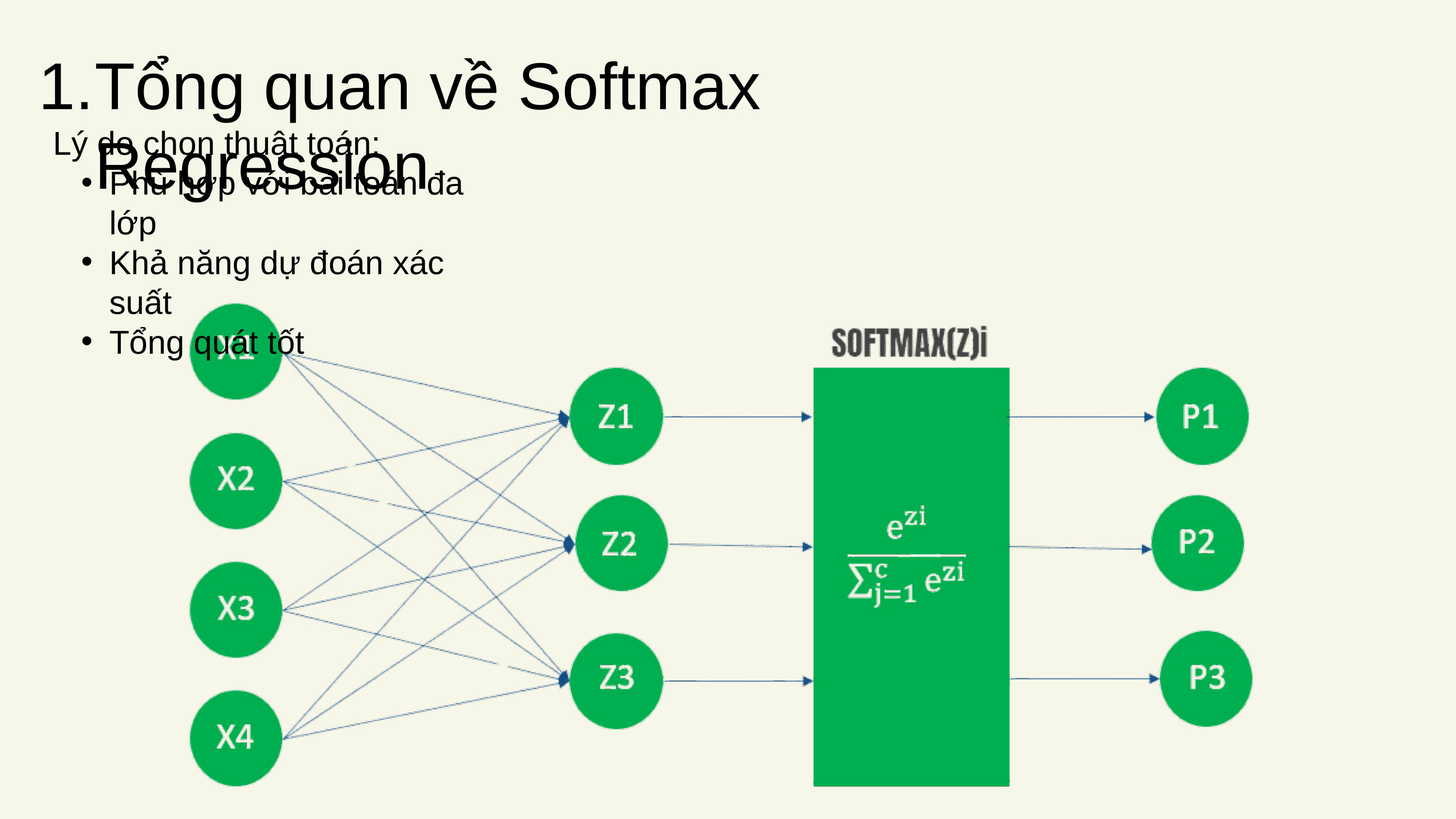

Tổng quan về Softmax Regression
Lý do chọn thuật toán:
Phù hợp với bài toán đa lớp
Khả năng dự đoán xác suất
Tổng quát tốt